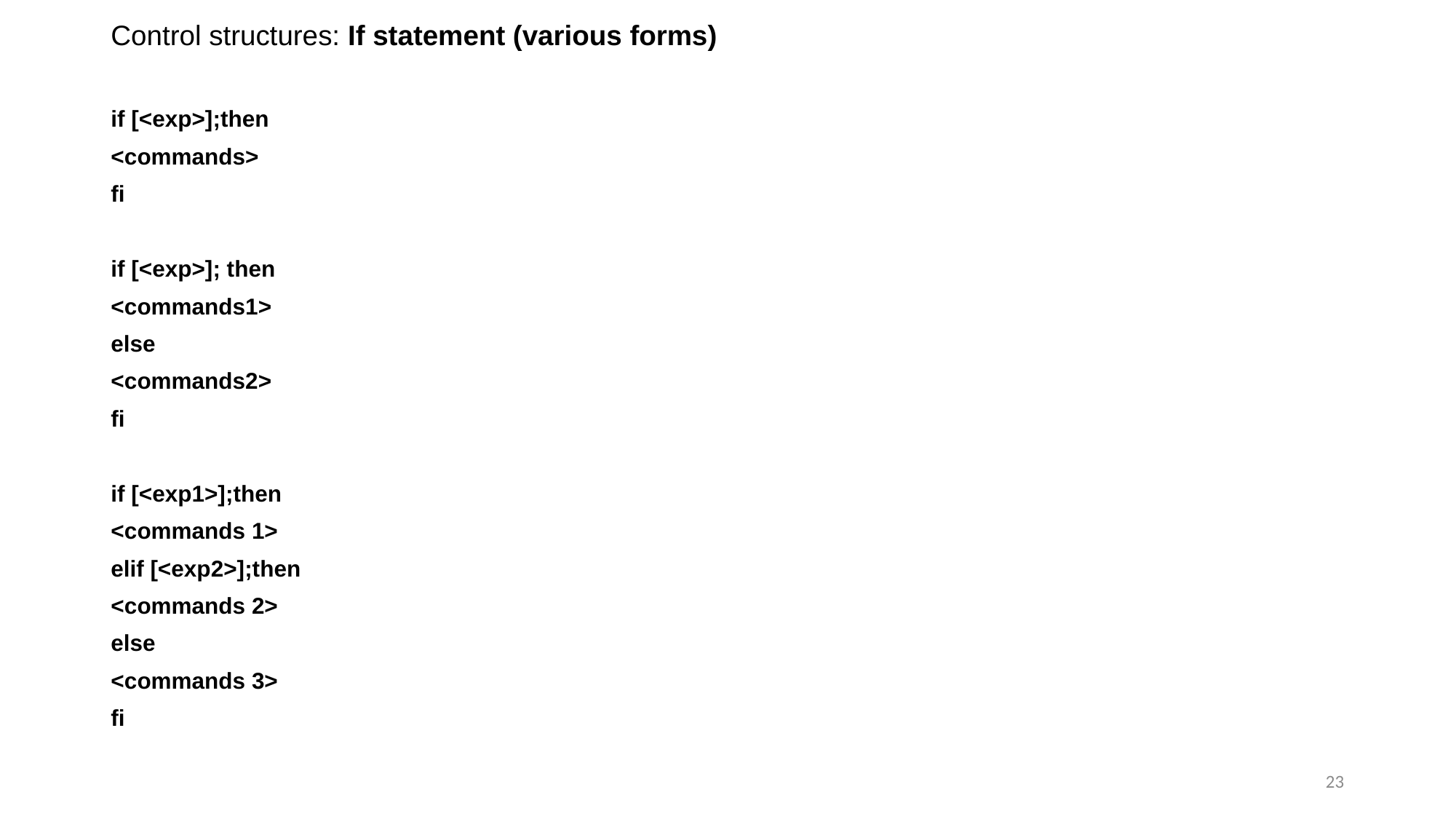

Control structures: If statement (various forms)

if [<exp>];then
<commands>
fi

if [<exp>]; then
<commands1>
else
<commands2>
fi

if [<exp1>];then
<commands 1>
elif [<exp2>];then
<commands 2>
else
<commands 3>
fi
23